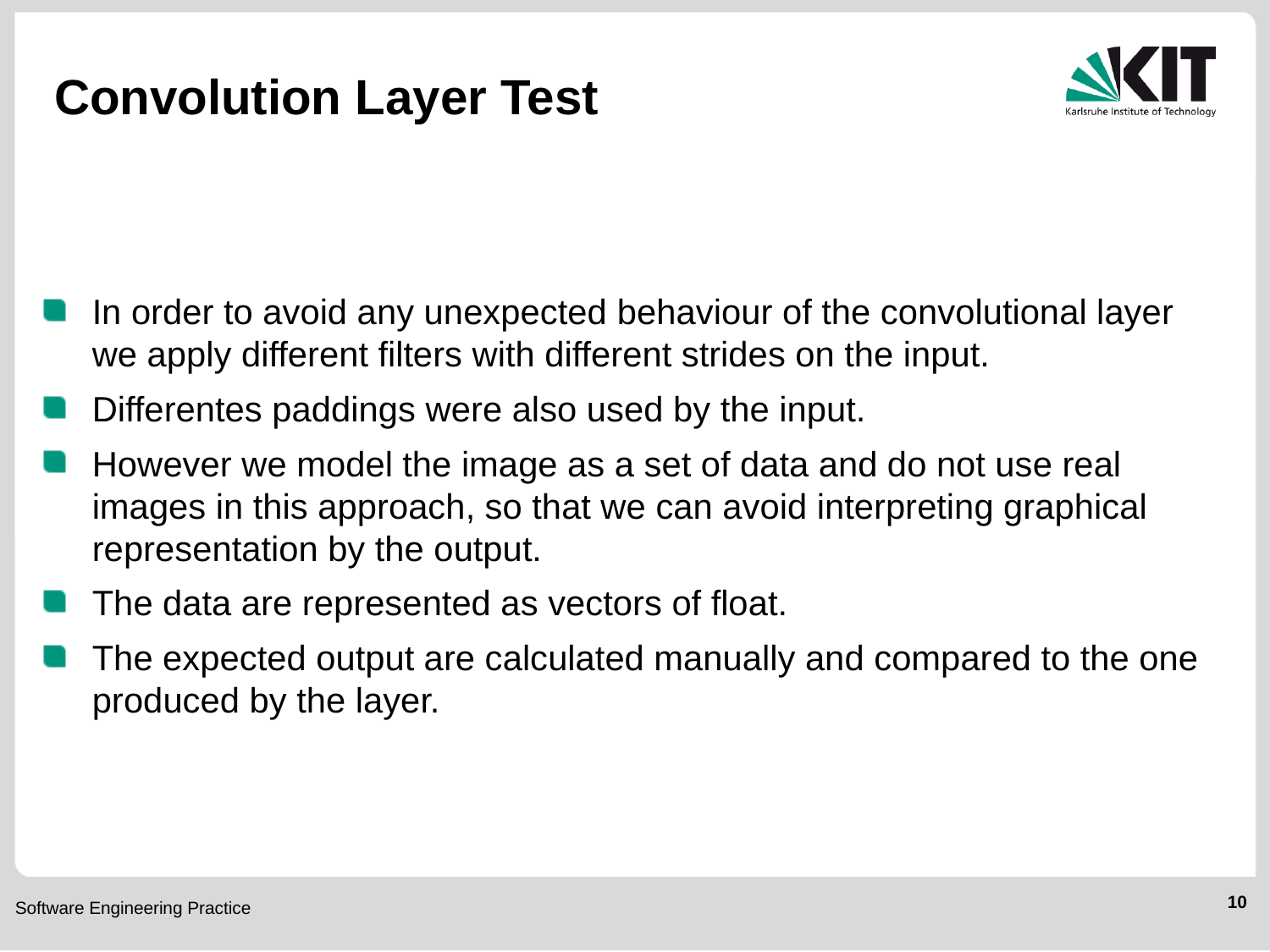

# Convolution Layer Test

In order to avoid any unexpected behaviour of the convolutional layer we apply different filters with different strides on the input.
Differentes paddings were also used by the input.
However we model the image as a set of data and do not use real images in this approach, so that we can avoid interpreting graphical representation by the output.
The data are represented as vectors of float.
The expected output are calculated manually and compared to the one produced by the layer.

10
Software Engineering Practice